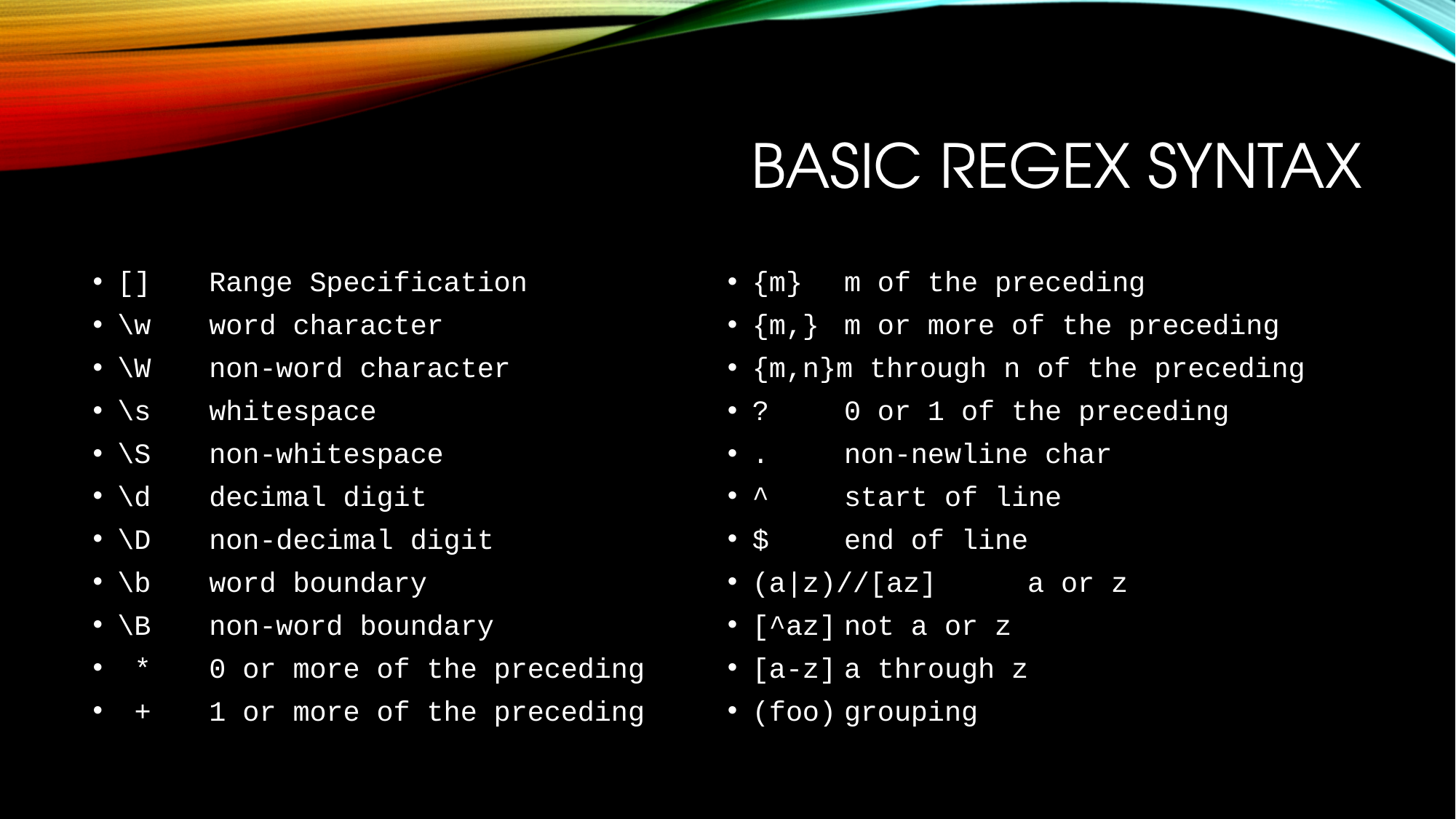

# Basic Regex Syntax
[]	Range Specification
\w	word character
\W	non-word character
\s	whitespace
\S	non-whitespace
\d	decimal digit
\D	non-decimal digit
\b	word boundary
\B	non-word boundary
 *	0 or more of the preceding
 +	1 or more of the preceding
{m}	m of the preceding
{m,}	m or more of the preceding
{m,n}m through n of the preceding
?	0 or 1 of the preceding
.			non-newline char
^			start of line
$			end of line
(a|z)//[az]	a or z
[^az]		not a or z
[a-z]		a through z
(foo)		grouping